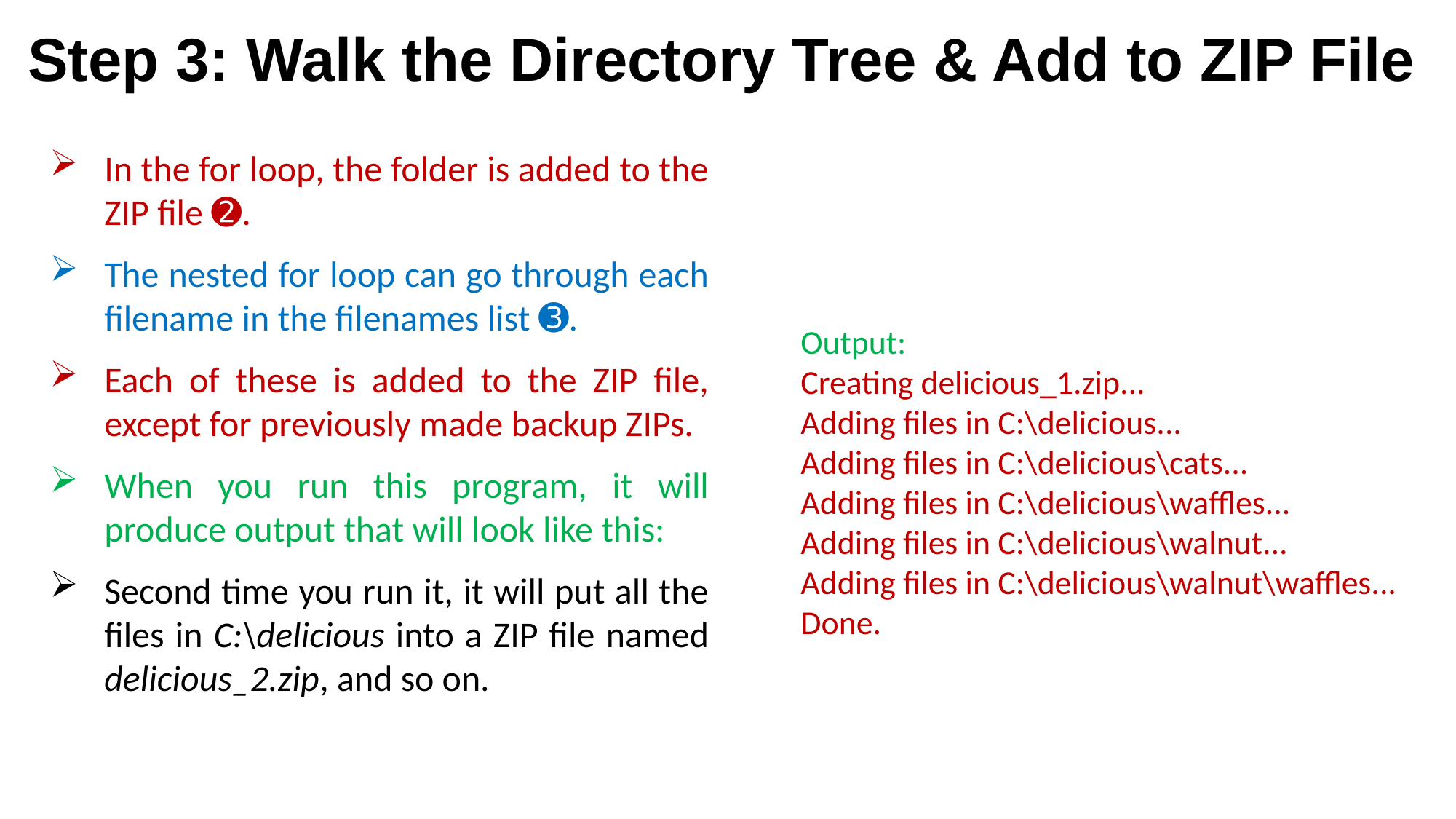

# Step 3: Walk the Directory Tree & Add to ZIP File
In the for loop, the folder is added to the ZIP file ➋.
The nested for loop can go through each filename in the filenames list ➌.
Each of these is added to the ZIP file, except for previously made backup ZIPs.
When you run this program, it will produce output that will look like this:
Second time you run it, it will put all the files in C:\delicious into a ZIP file named delicious_2.zip, and so on.
Output:
Creating delicious_1.zip...
Adding files in C:\delicious...
Adding files in C:\delicious\cats...
Adding files in C:\delicious\waffles...
Adding files in C:\delicious\walnut...
Adding files in C:\delicious\walnut\waffles...
Done.